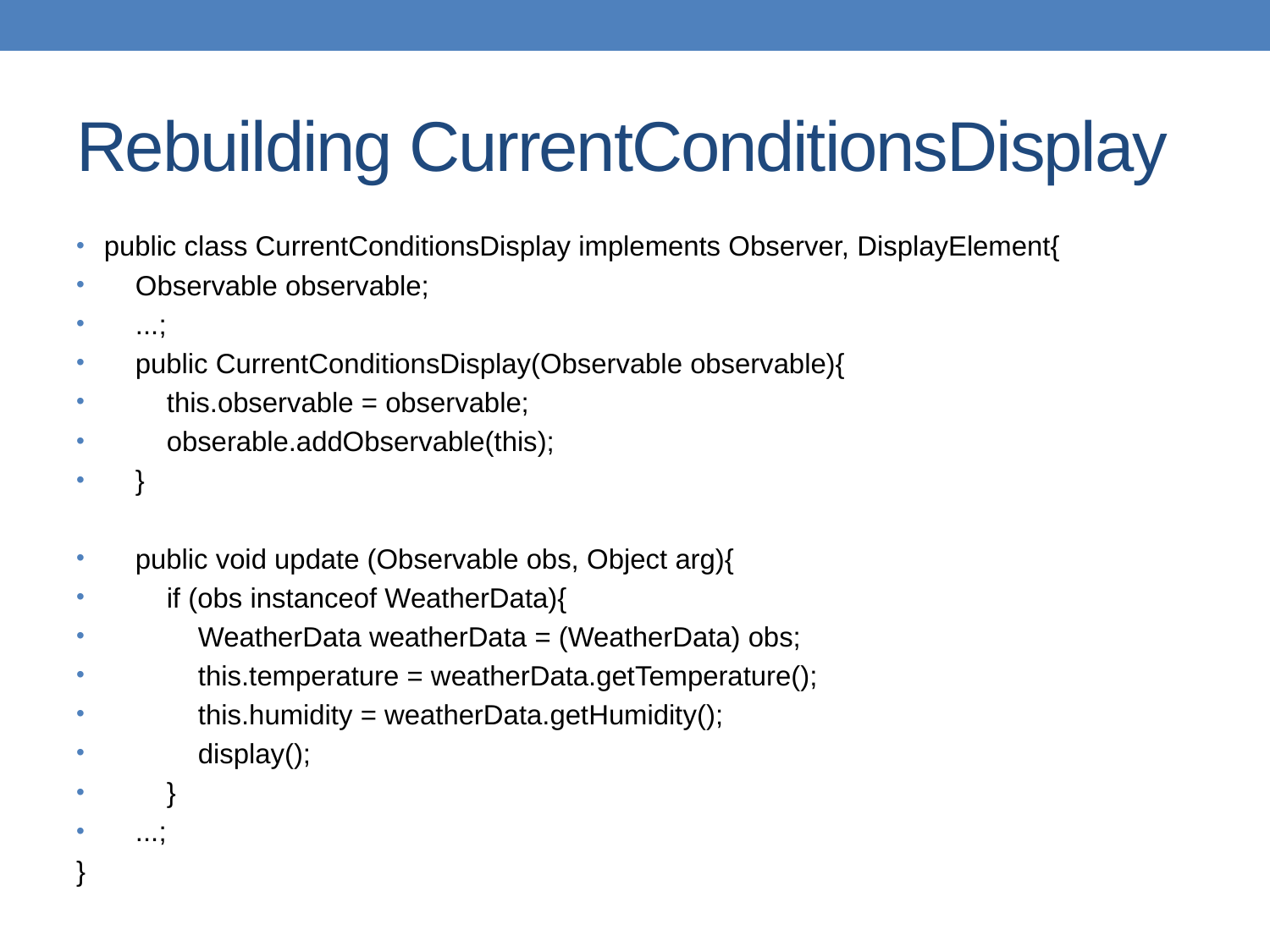

35
# Rebuilding CurrentConditionsDisplay
public class CurrentConditionsDisplay implements Observer, DisplayElement{
    Observable observable;
    ...;
    public CurrentConditionsDisplay(Observable observable){
        this.observable = observable;
        obserable.addObservable(this);
    }

    public void update (Observable obs, Object arg){
        if (obs instanceof WeatherData){
            WeatherData weatherData = (WeatherData) obs;
            this.temperature = weatherData.getTemperature();
            this.humidity = weatherData.getHumidity();
            display();
        }
    ...;
}